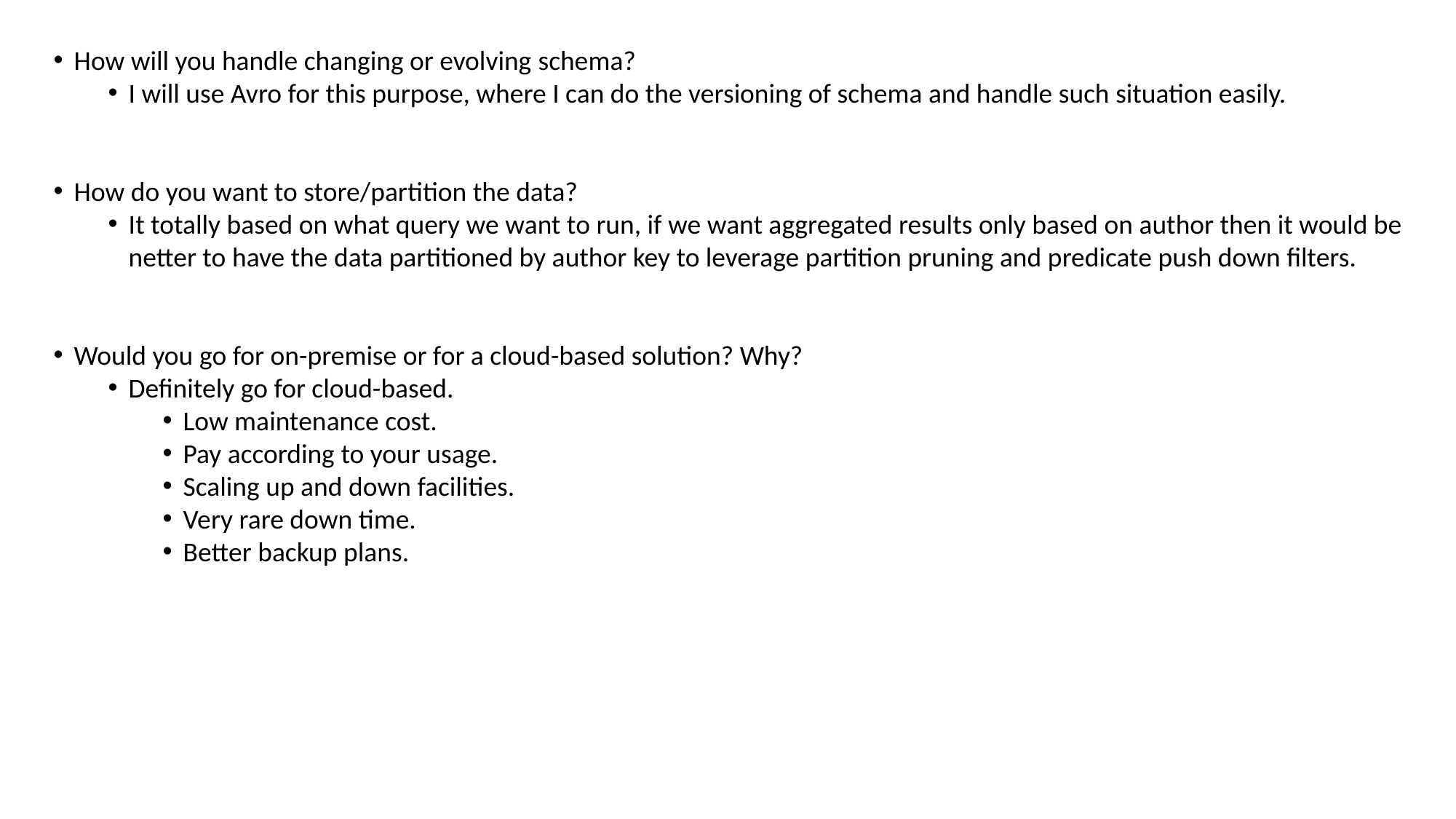

How will you handle changing or evolving schema?
I will use Avro for this purpose, where I can do the versioning of schema and handle such situation easily.

How do you want to store/partition the data?
It totally based on what query we want to run, if we want aggregated results only based on author then it would be netter to have the data partitioned by author key to leverage partition pruning and predicate push down filters.

Would you go for on-premise or for a cloud-based solution? Why?
Definitely go for cloud-based.
Low maintenance cost.
Pay according to your usage.
Scaling up and down facilities.
Very rare down time.
Better backup plans.